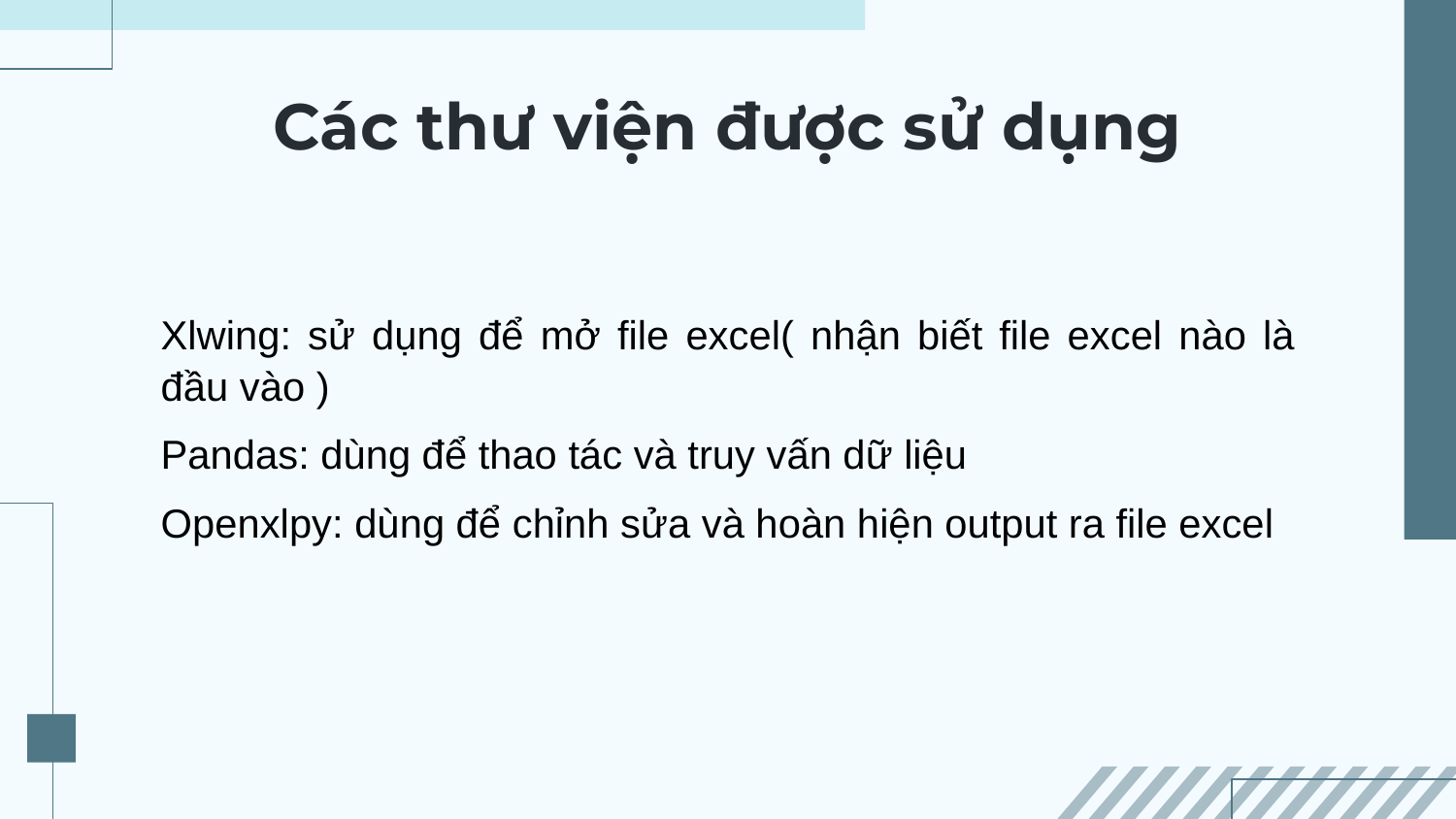

# Các thư viện được sử dụng
Xlwing: sử dụng để mở file excel( nhận biết file excel nào là đầu vào )
Pandas: dùng để thao tác và truy vấn dữ liệu
Openxlpy: dùng để chỉnh sửa và hoàn hiện output ra file excel